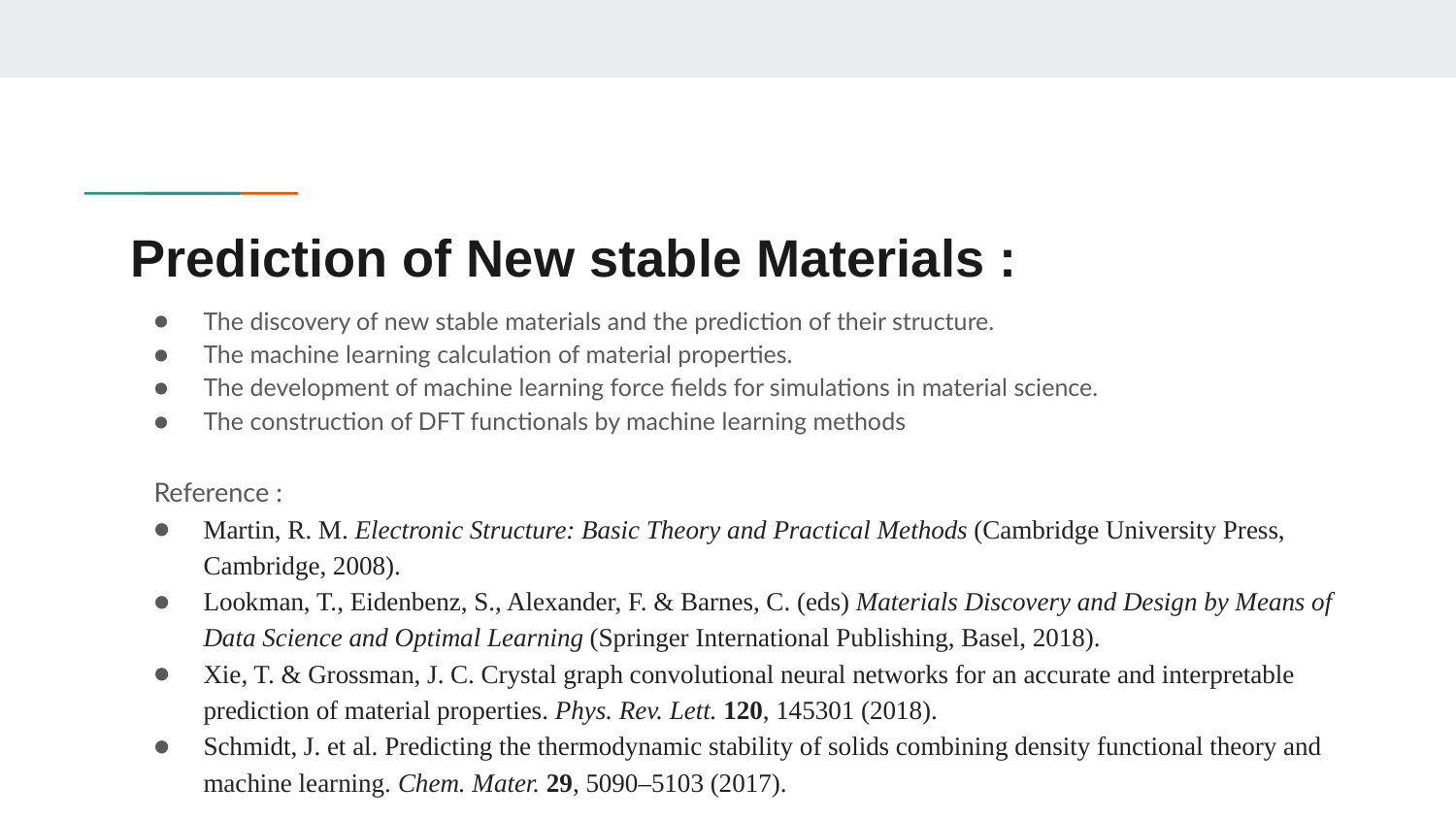

# Prediction of New stable Materials :
The discovery of new stable materials and the prediction of their structure.
The machine learning calculation of material properties.
The development of machine learning force fields for simulations in material science.
The construction of DFT functionals by machine learning methods

Reference :
Martin, R. M. Electronic Structure: Basic Theory and Practical Methods (Cambridge University Press, Cambridge, 2008).
Lookman, T., Eidenbenz, S., Alexander, F. & Barnes, C. (eds) Materials Discovery and Design by Means of Data Science and Optimal Learning (Springer International Publishing, Basel, 2018).
Xie, T. & Grossman, J. C. Crystal graph convolutional neural networks for an accurate and interpretable prediction of material properties. Phys. Rev. Lett. 120, 145301 (2018).
Schmidt, J. et al. Predicting the thermodynamic stability of solids combining density functional theory and machine learning. Chem. Mater. 29, 5090–5103 (2017).